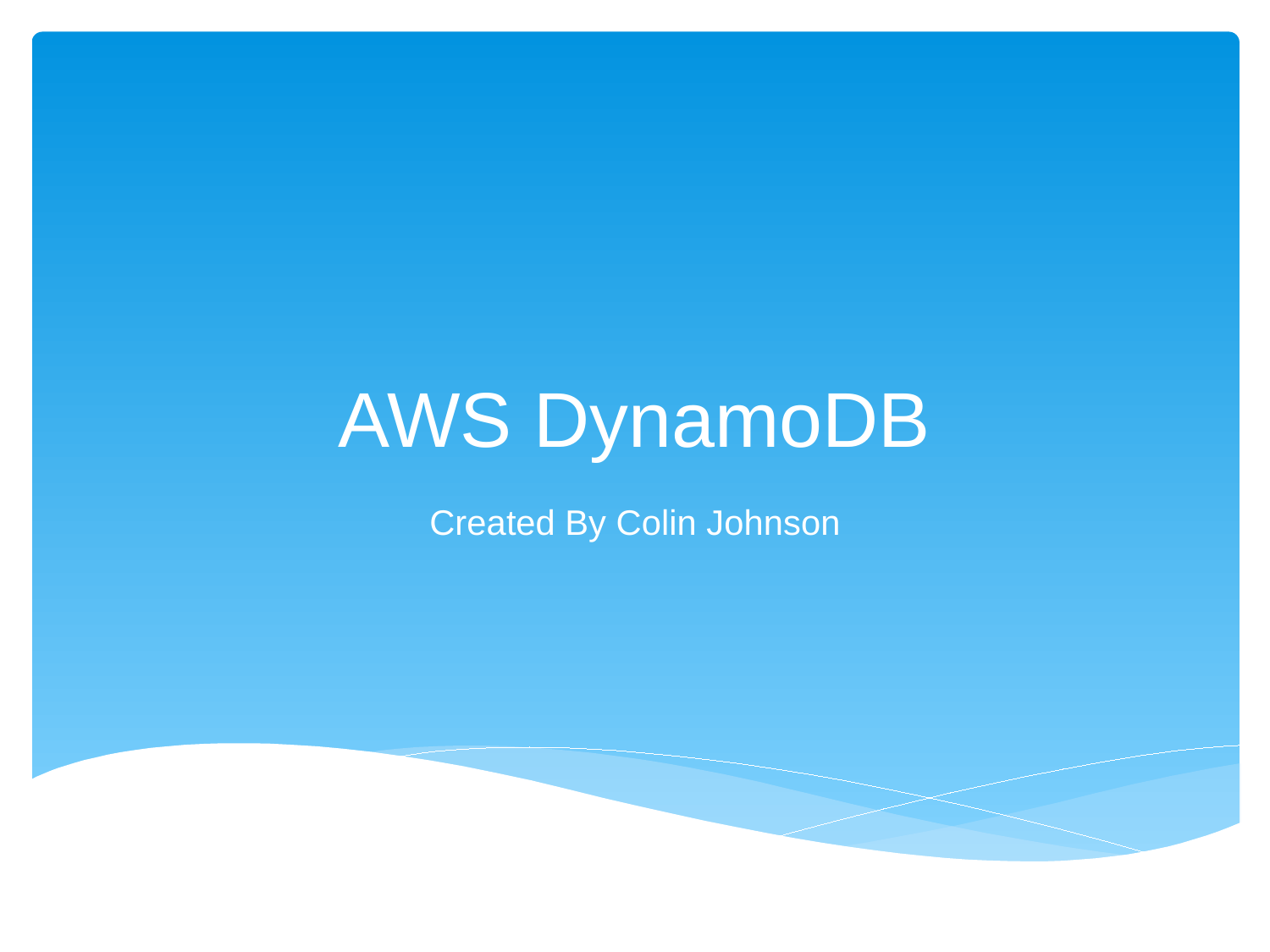

# AWS DynamoDB
Created By Colin Johnson